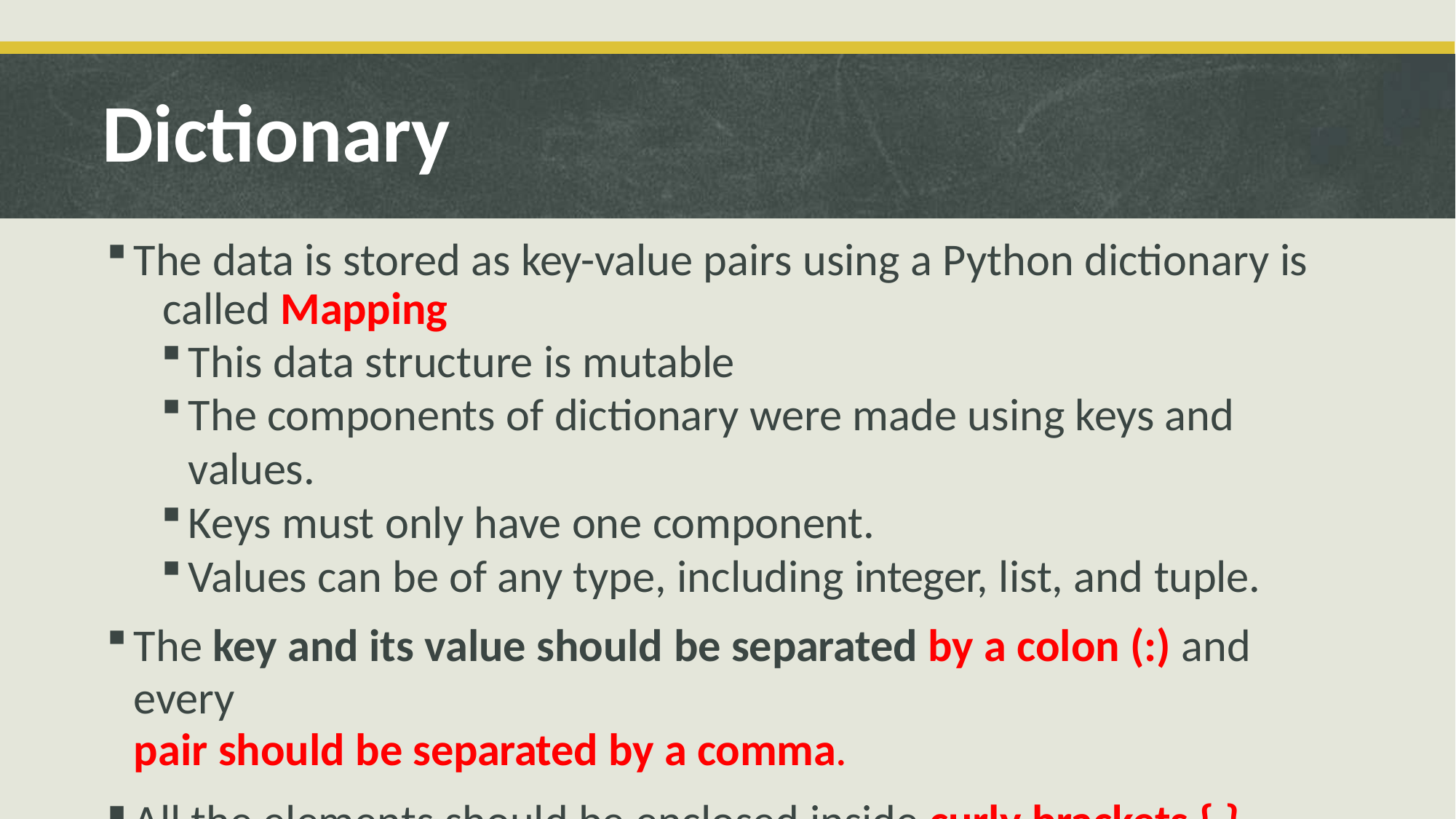

# Dictionary
The data is stored as key-value pairs using a Python dictionary is 	called Mapping
This data structure is mutable
The components of dictionary were made using keys and values.
Keys must only have one component.
Values can be of any type, including integer, list, and tuple.
The key and its value should be separated by a colon (:) and every
pair should be separated by a comma.
All the elements should be enclosed inside curly brackets { }.